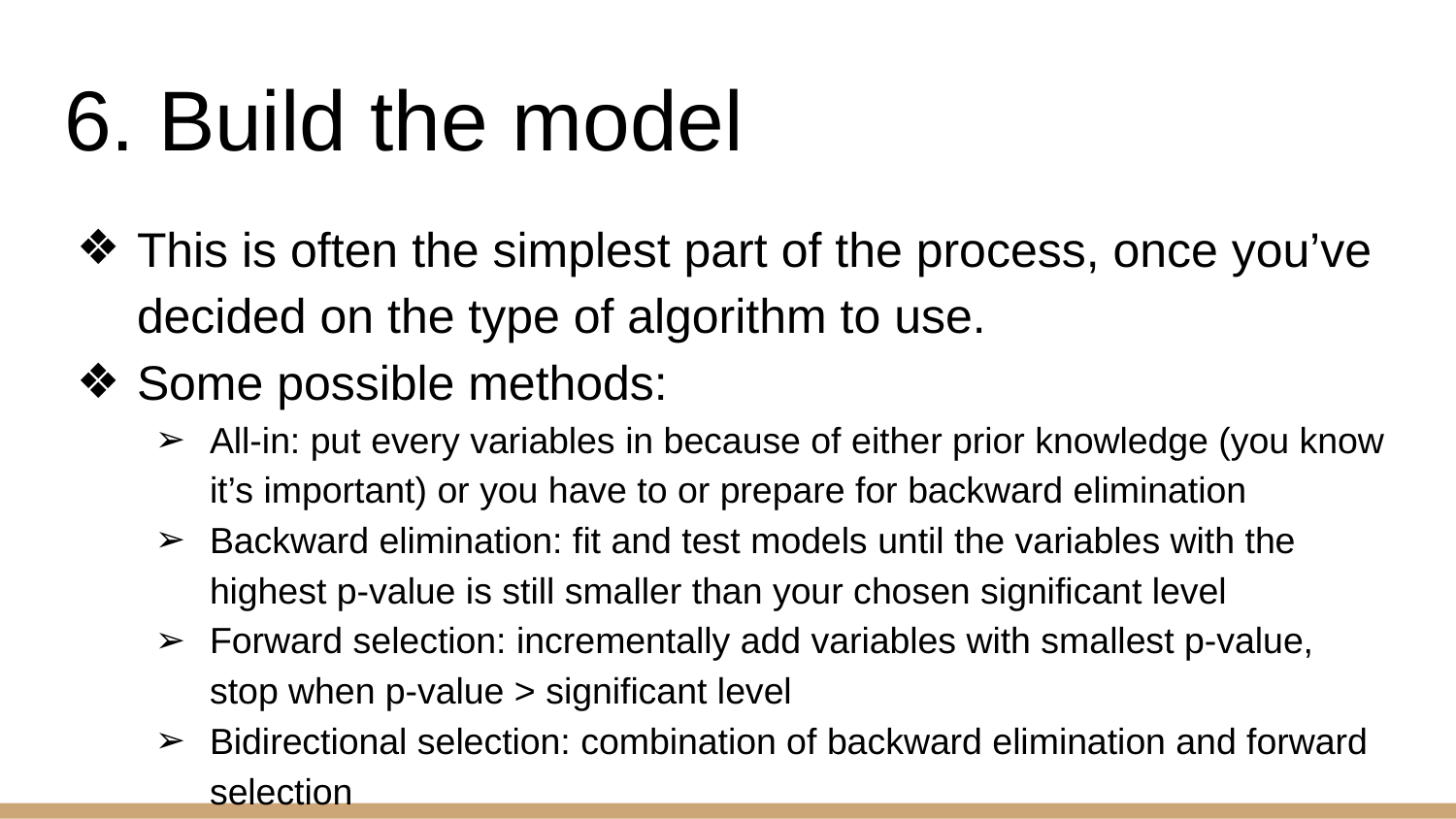

# 6. Build the model
This is often the simplest part of the process, once you’ve decided on the type of algorithm to use.
Some possible methods:
All-in: put every variables in because of either prior knowledge (you know it’s important) or you have to or prepare for backward elimination
Backward elimination: fit and test models until the variables with the highest p-value is still smaller than your chosen significant level
Forward selection: incrementally add variables with smallest p-value, stop when p-value > significant level
Bidirectional selection: combination of backward elimination and forward selection
etc.